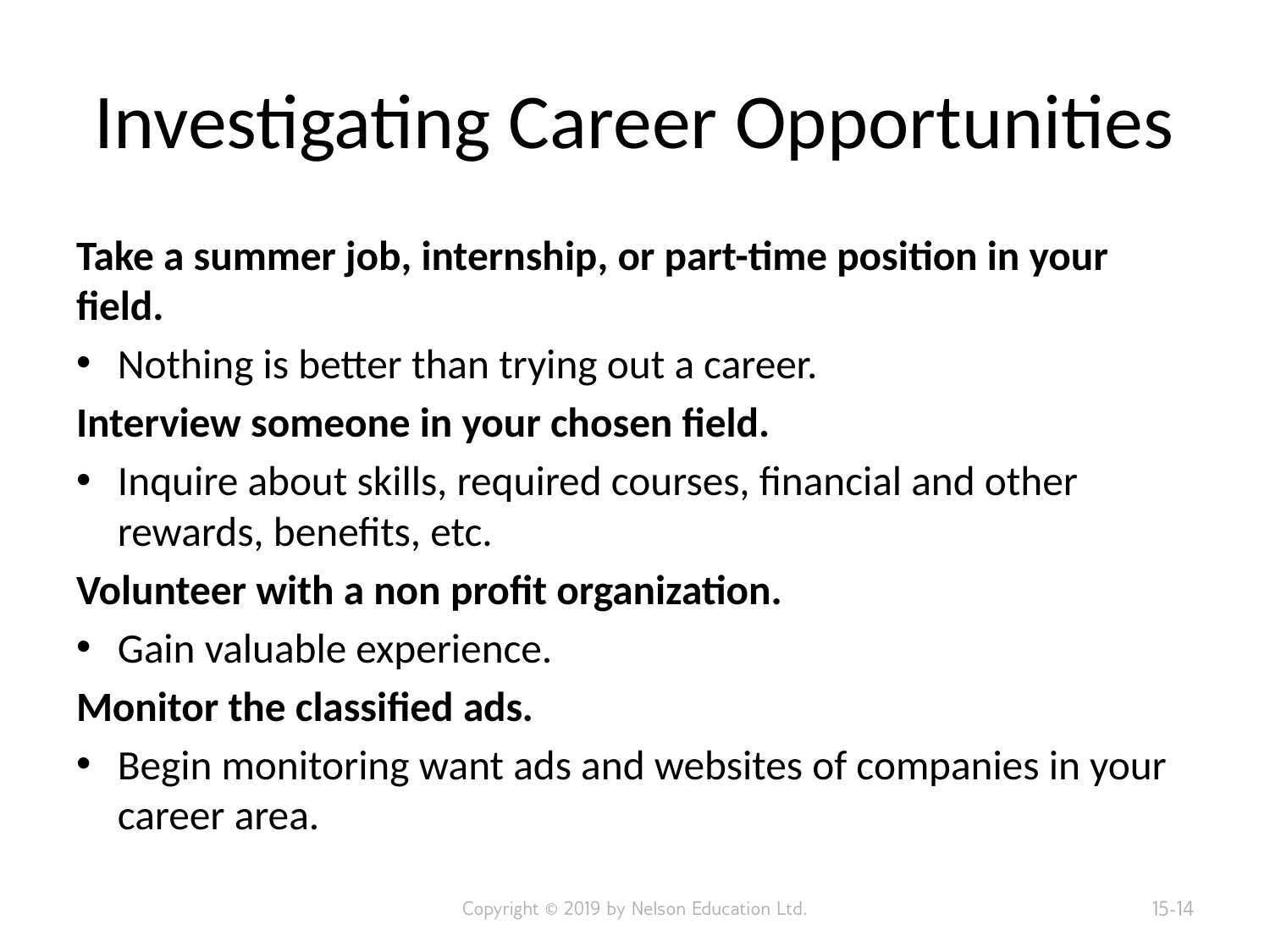

# Investigating Career Opportunities
Take a summer job, internship, or part-time position in your field.
Nothing is better than trying out a career.
Interview someone in your chosen field.
Inquire about skills, required courses, financial and other rewards, benefits, etc.
Volunteer with a non profit organization.
Gain valuable experience.
Monitor the classified ads.
Begin monitoring want ads and websites of companies in your career area.

Copyright © 2019 by Nelson Education Ltd.
15-14